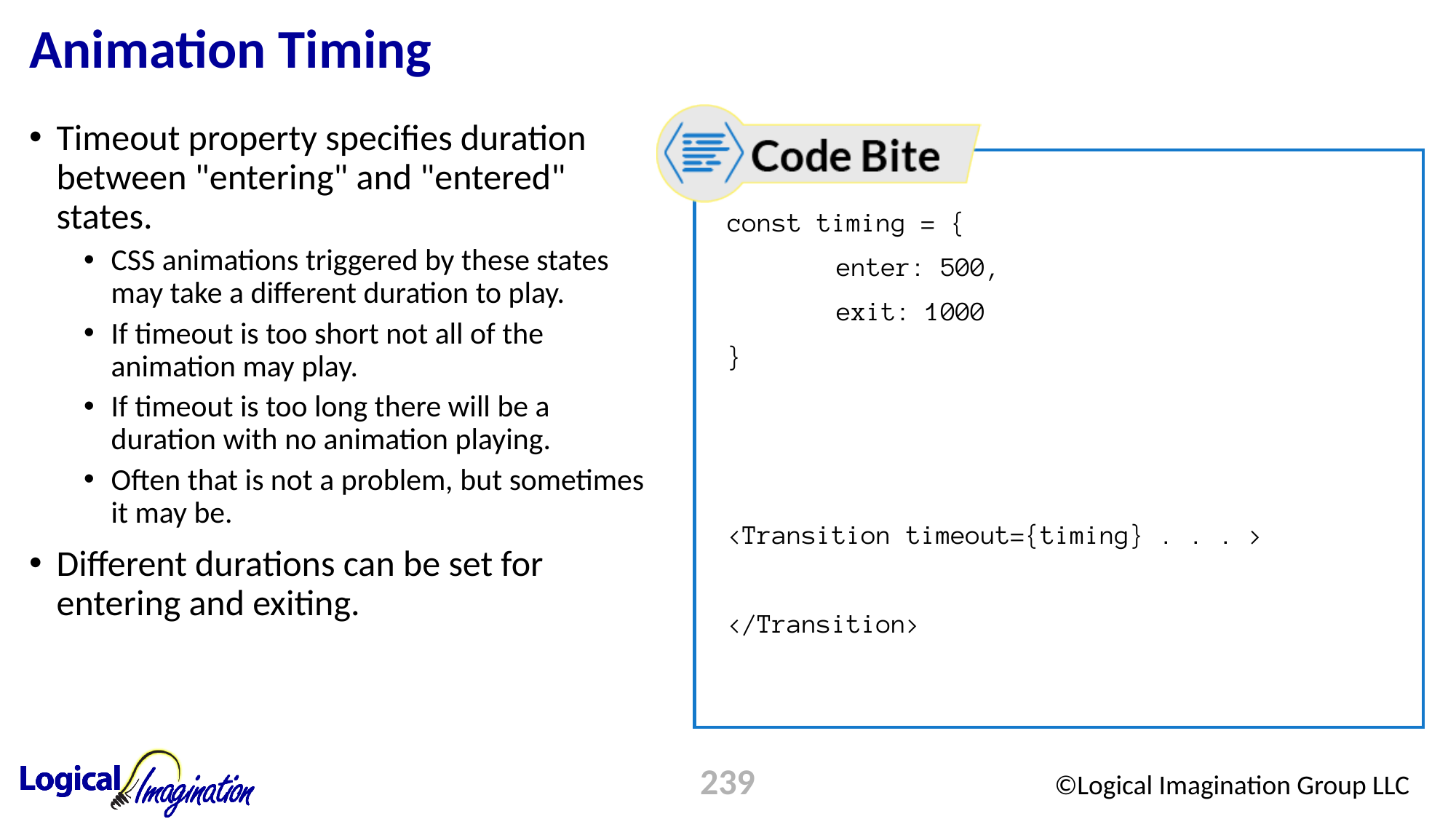

# Animation Timing
Timeout property specifies duration between "entering" and "entered" states.
CSS animations triggered by these states may take a different duration to play.
If timeout is too short not all of the animation may play.
If timeout is too long there will be a duration with no animation playing.
Often that is not a problem, but sometimes it may be.
Different durations can be set for entering and exiting.
const timing = {
	enter: 500,
	exit: 1000
}

<Transition timeout={timing} . . . >

</Transition>
239